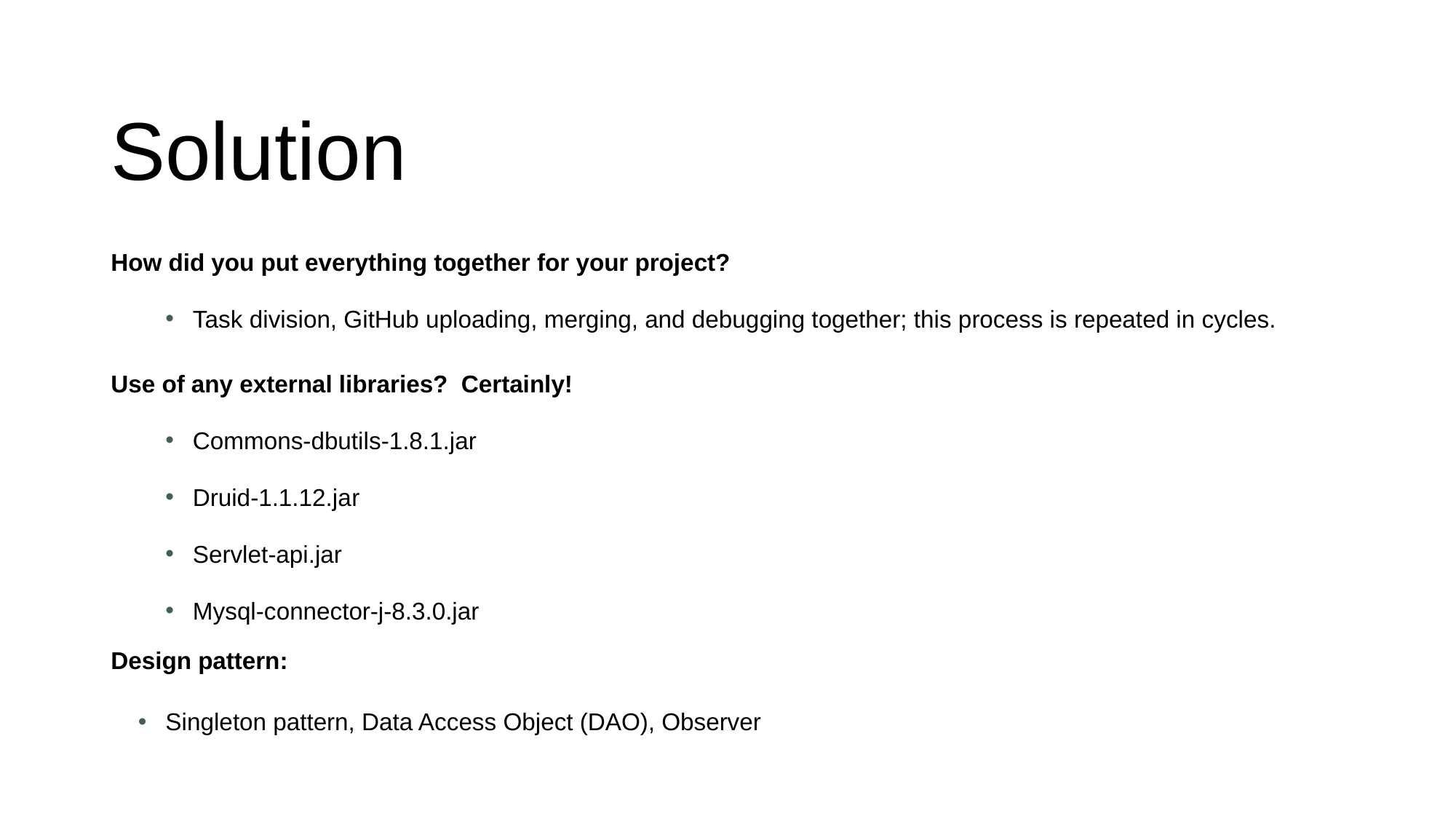

# Solution
How did you put everything together for your project?
Task division, GitHub uploading, merging, and debugging together; this process is repeated in cycles.
Use of any external libraries?  Certainly!
Commons-dbutils-1.8.1.jar
Druid-1.1.12.jar
Servlet-api.jar
Mysql-connector-j-8.3.0.jar
Design pattern:
Singleton pattern, Data Access Object (DAO), Observer